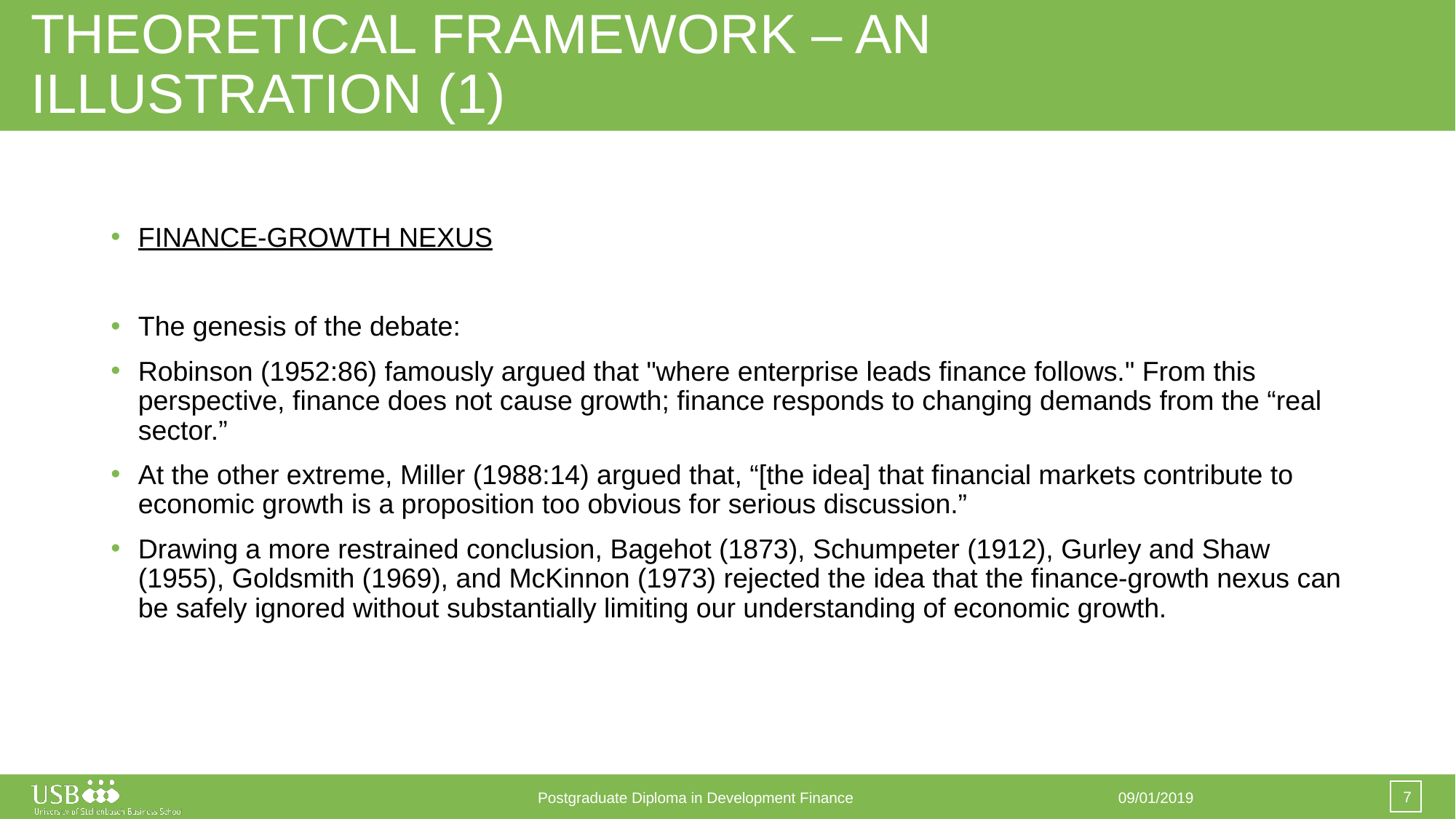

# THEORETICAL FRAMEWORK – AN ILLUSTRATION (1)
FINANCE-GROWTH NEXUS

The genesis of the debate:
Robinson (1952:86) famously argued that "where enterprise leads finance follows." From this perspective, finance does not cause growth; finance responds to changing demands from the “real sector.”
At the other extreme, Miller (1988:14) argued that, “[the idea] that financial markets contribute to economic growth is a proposition too obvious for serious discussion.”
Drawing a more restrained conclusion, Bagehot (1873), Schumpeter (1912), Gurley and Shaw (1955), Goldsmith (1969), and McKinnon (1973) rejected the idea that the finance-growth nexus can be safely ignored without substantially limiting our understanding of economic growth.

7